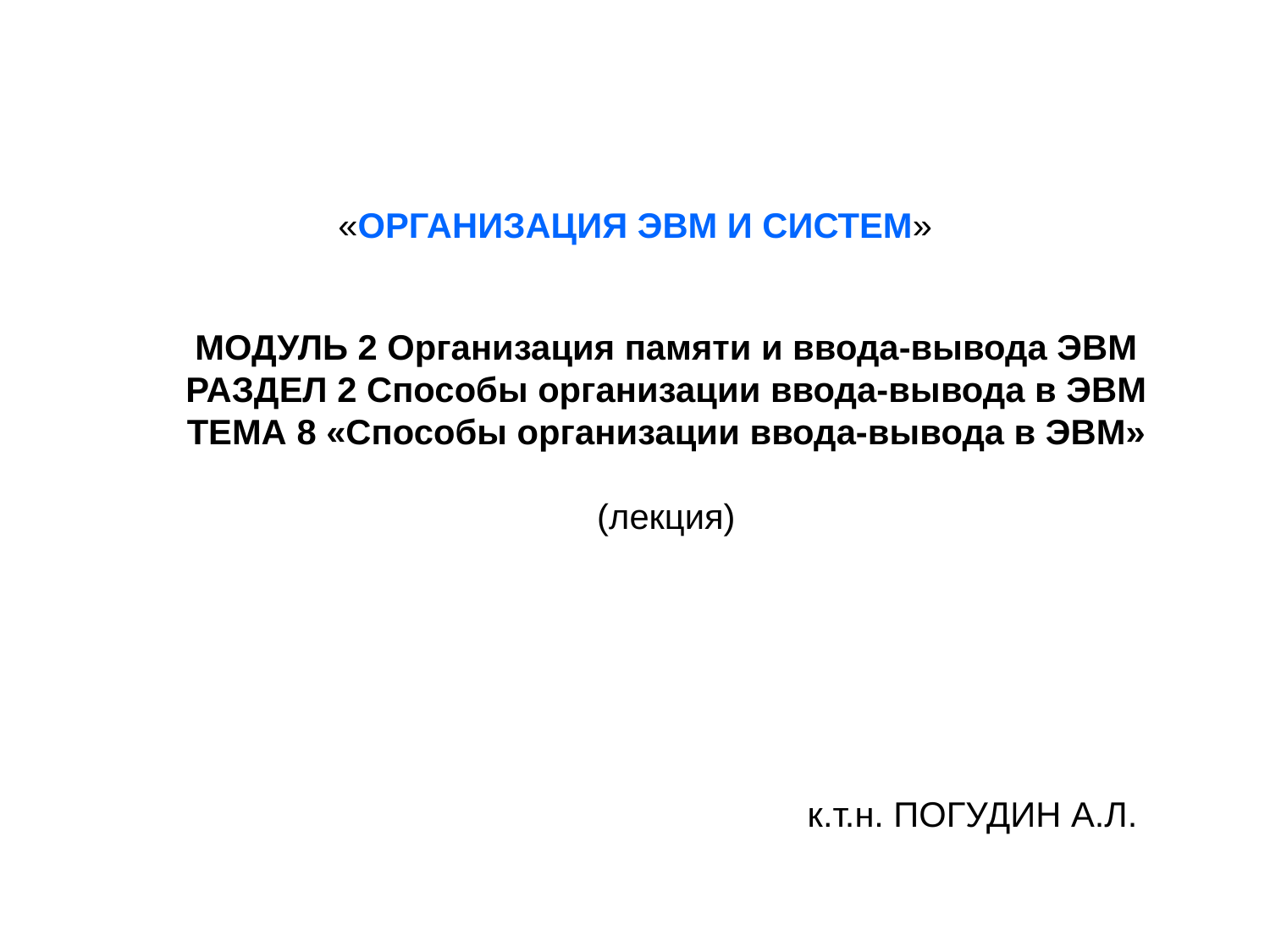

«ОРГАНИЗАЦИЯ ЭВМ И СИСТЕМ»
МОДУЛЬ 2 Организация памяти и ввода-вывода ЭВМ
РАЗДЕЛ 2 Способы организации ввода-вывода в ЭВМ
ТЕМА 8 «Способы организации ввода-вывода в ЭВМ»

(лекция)
к.т.н. ПОГУДИН А.Л.